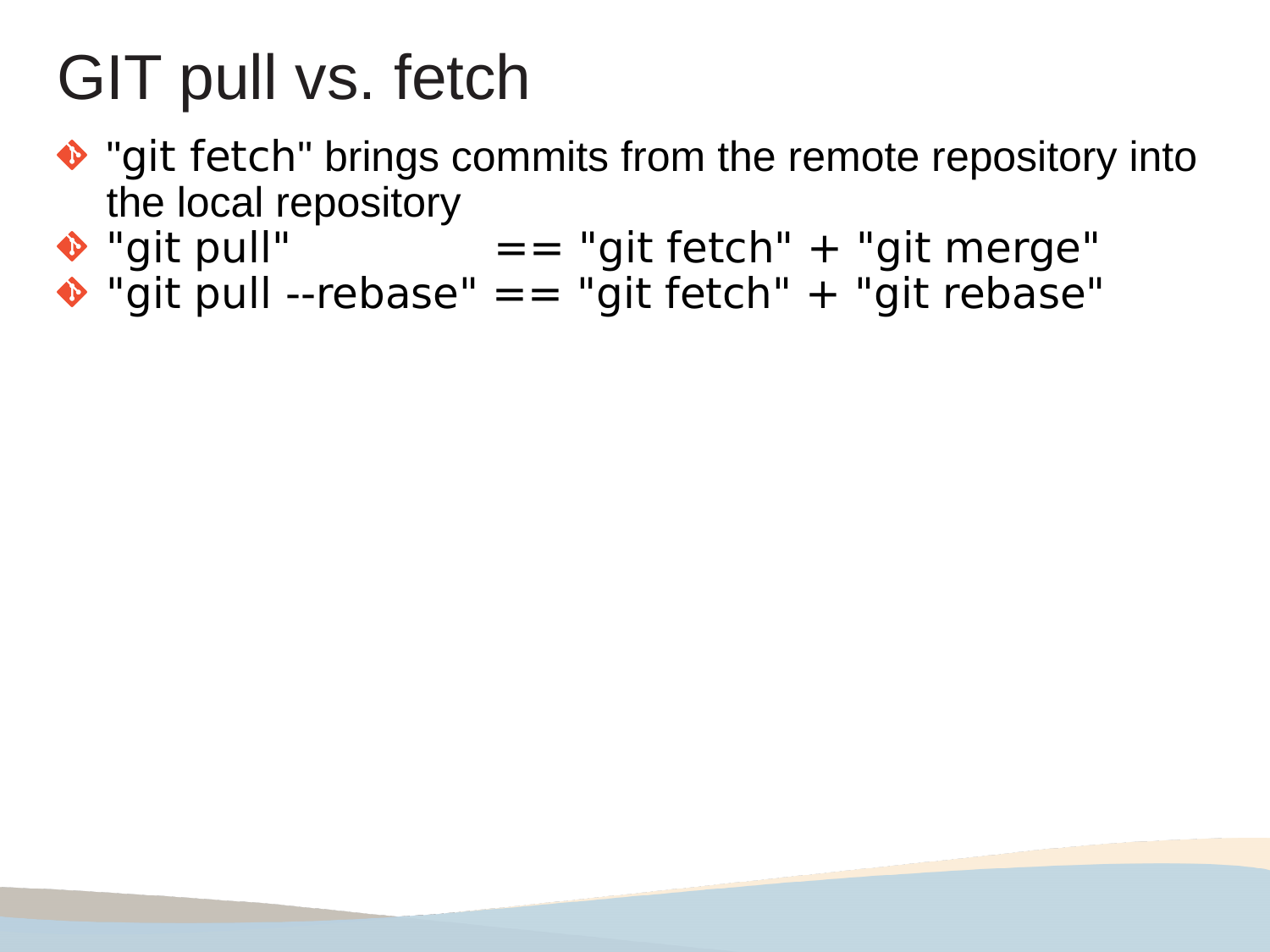

GIT pull vs. fetch
"git fetch" brings commits from the remote repository into the local repository
"git pull"               == "git fetch" + "git merge"
"git pull --rebase" == "git fetch" + "git rebase"